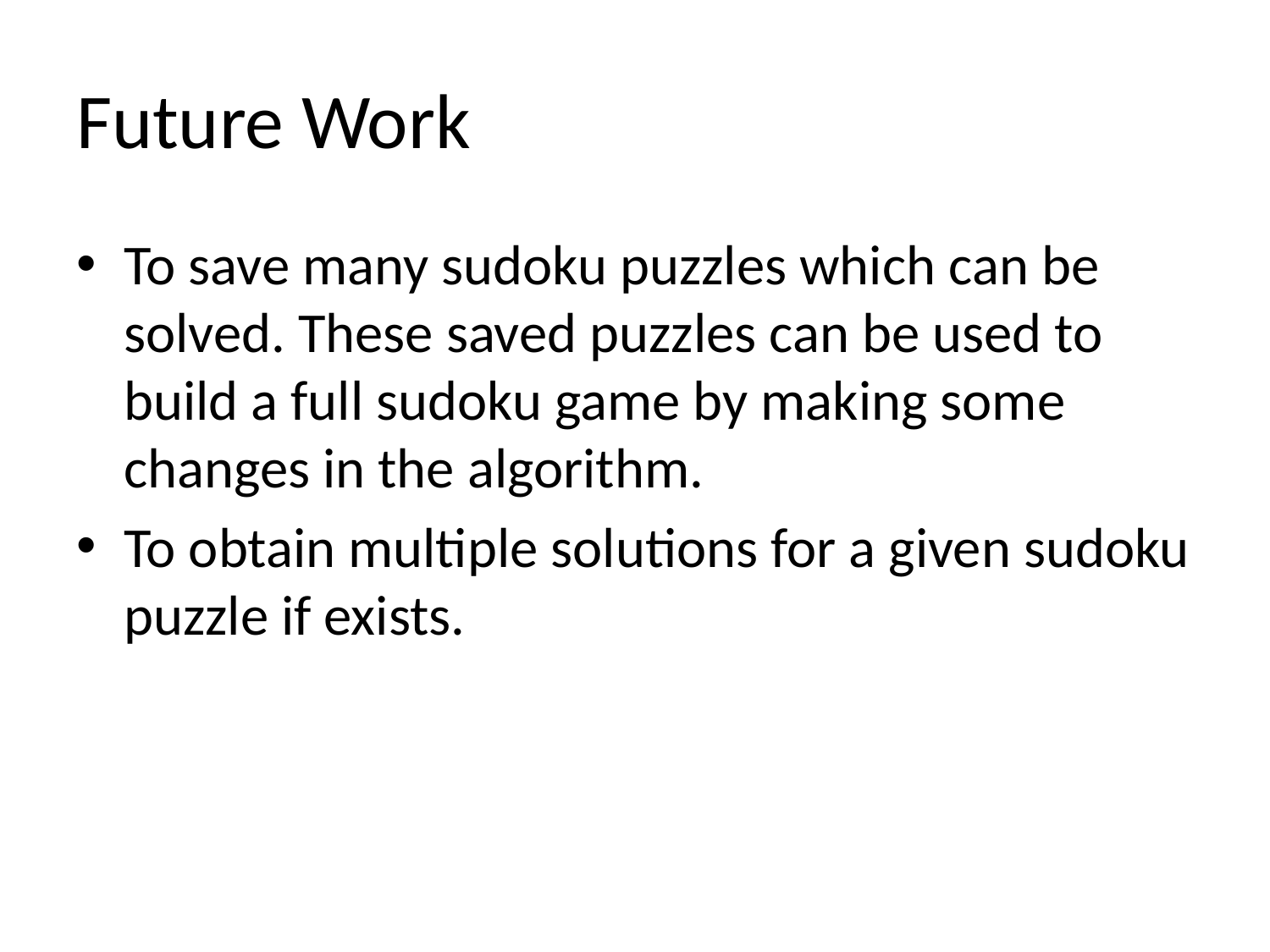

# Future Work
To save many sudoku puzzles which can be solved. These saved puzzles can be used to build a full sudoku game by making some changes in the algorithm.
To obtain multiple solutions for a given sudoku puzzle if exists.